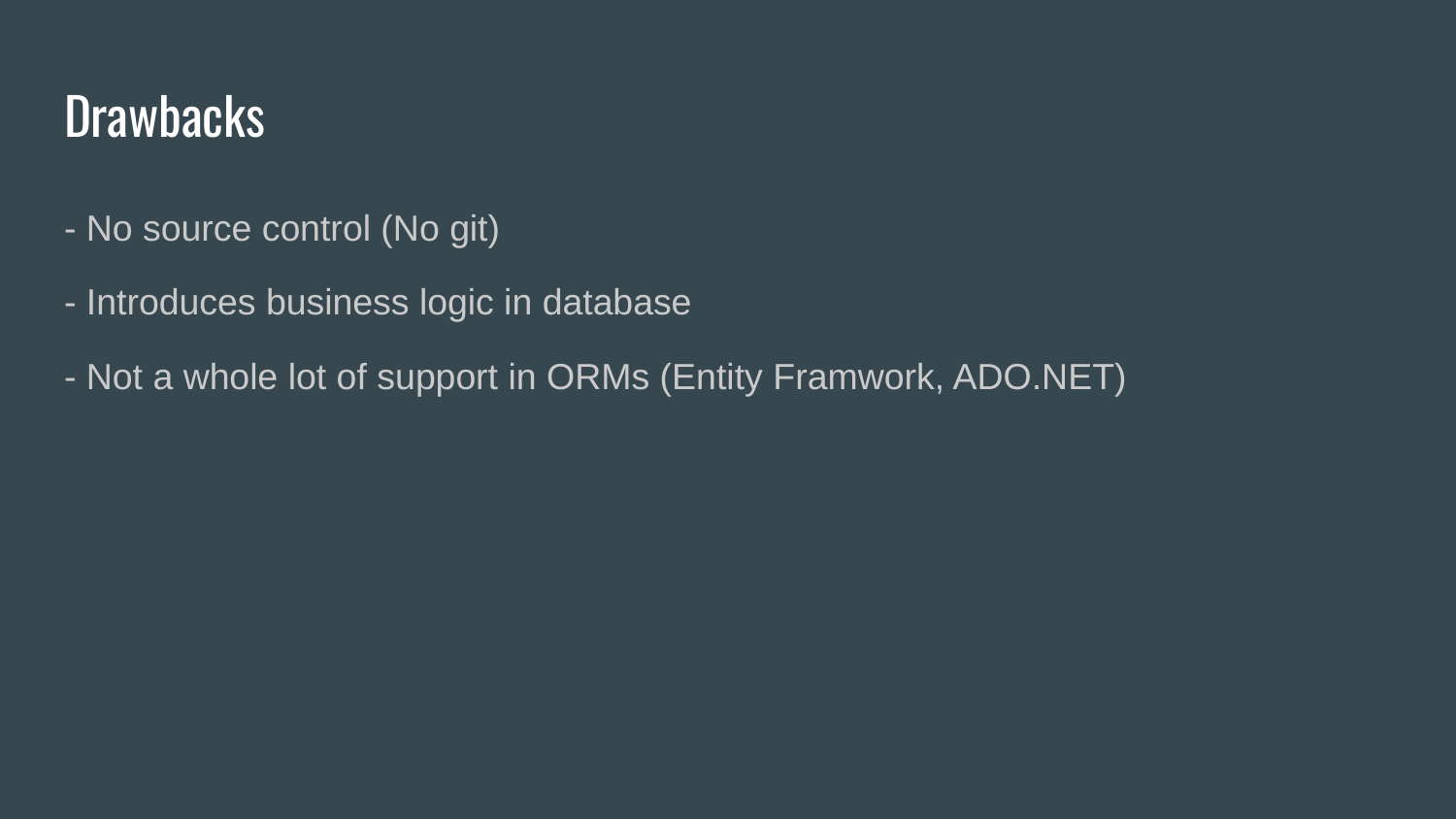

# Drawbacks
- No source control (No git)
- Introduces business logic in database
- Not a whole lot of support in ORMs (Entity Framwork, ADO.NET)